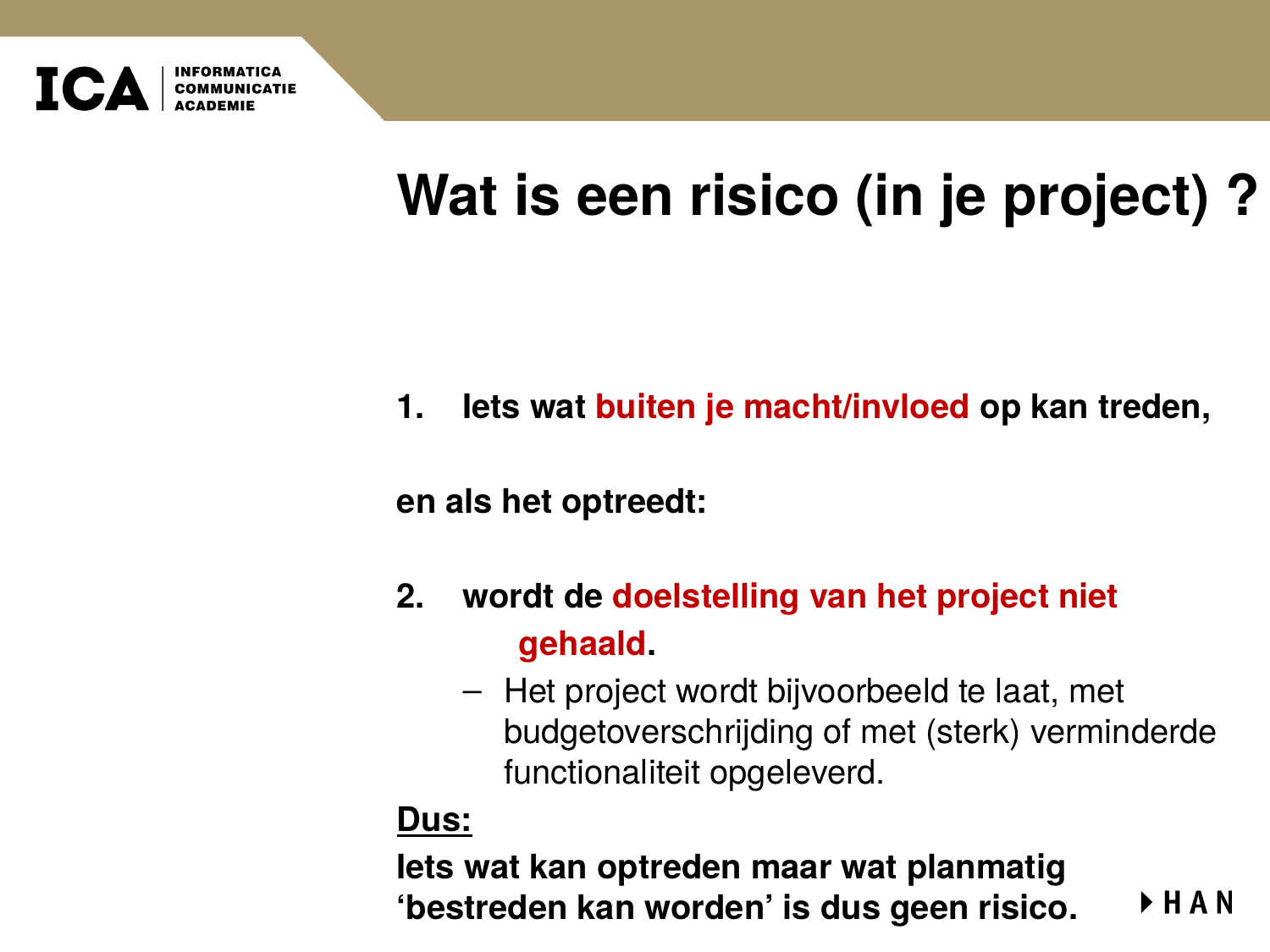

# Wat is een risico (in je project) ?

Iets wat buiten je macht/invloed op kan treden,

en als het optreedt:

wordt de doelstelling van het project niet
	gehaald.
Het project wordt bijvoorbeeld te laat, met budgetoverschrijding of met (sterk) verminderde functionaliteit opgeleverd.
Dus:
Iets wat kan optreden maar wat planmatig ‘bestreden kan worden’ is dus geen risico.